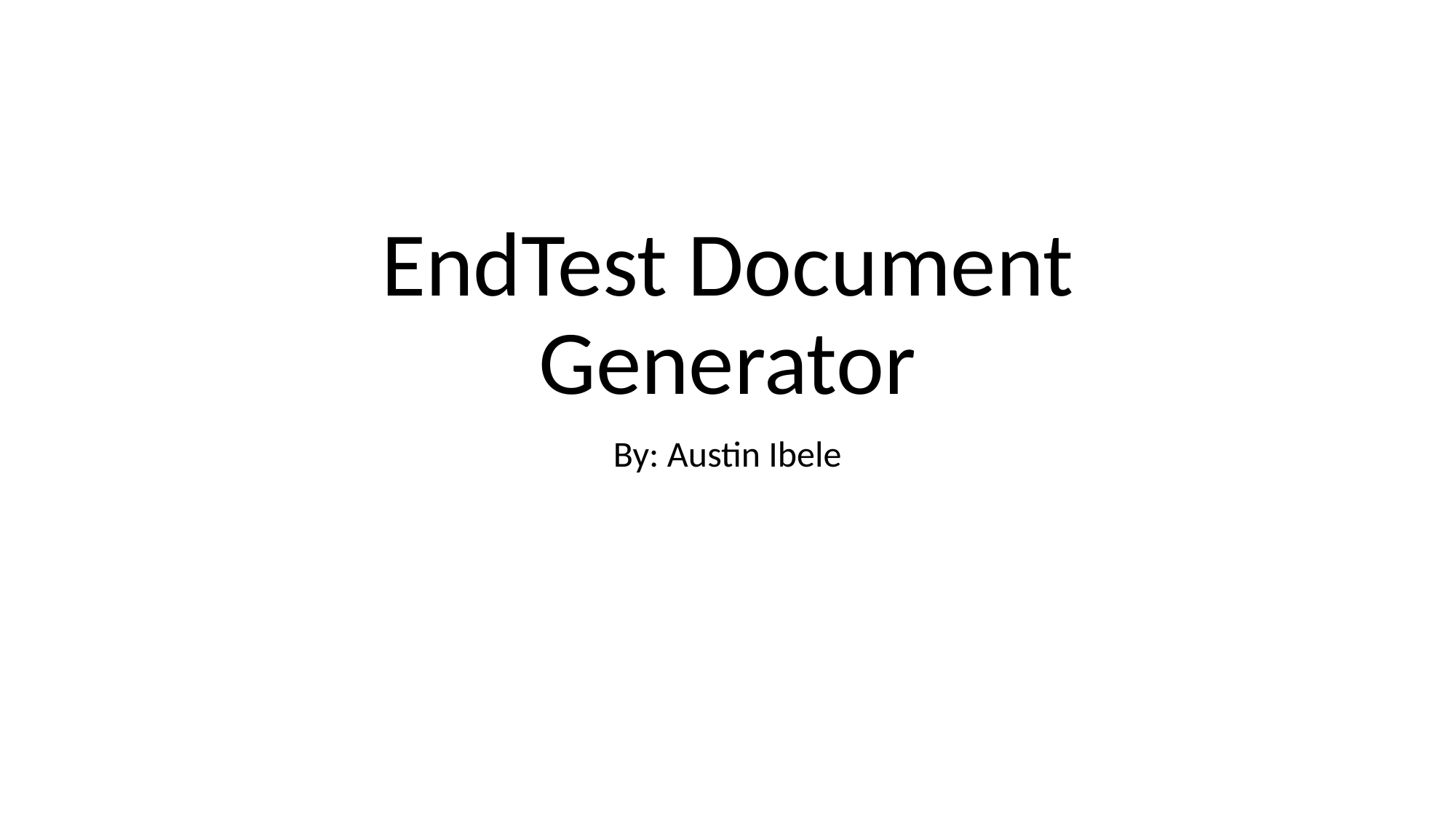

# EndTest Document Generator
By: Austin Ibele